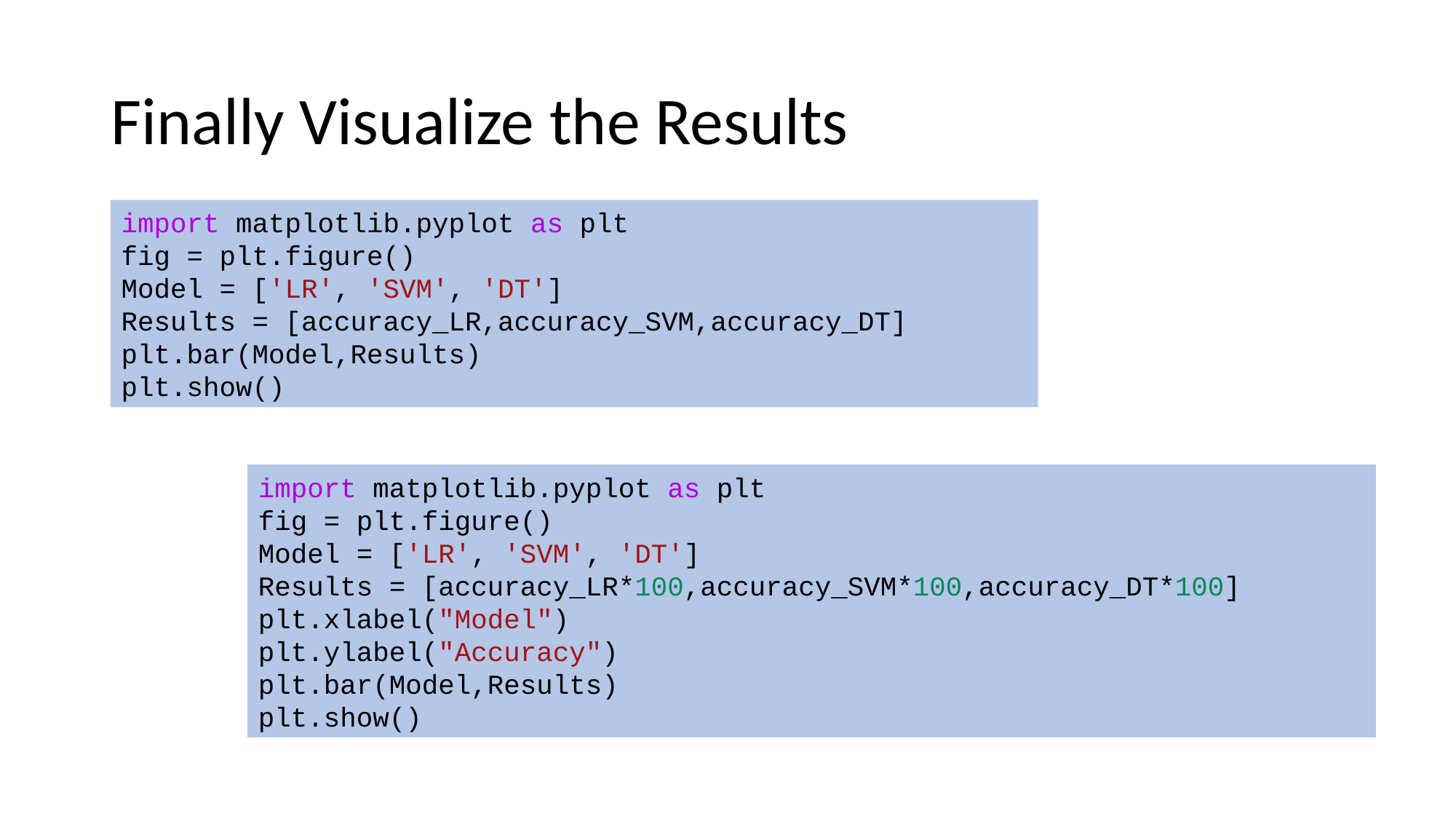

# Finally Visualize the Results
import matplotlib.pyplot as plt
fig = plt.figure()
Model = ['LR', 'SVM', 'DT']
Results = [accuracy_LR,accuracy_SVM,accuracy_DT]
plt.bar(Model,Results)
plt.show()
import matplotlib.pyplot as plt
fig = plt.figure()
Model = ['LR', 'SVM', 'DT']
Results = [accuracy_LR*100,accuracy_SVM*100,accuracy_DT*100]
plt.xlabel("Model")
plt.ylabel("Accuracy")
plt.bar(Model,Results)
plt.show()